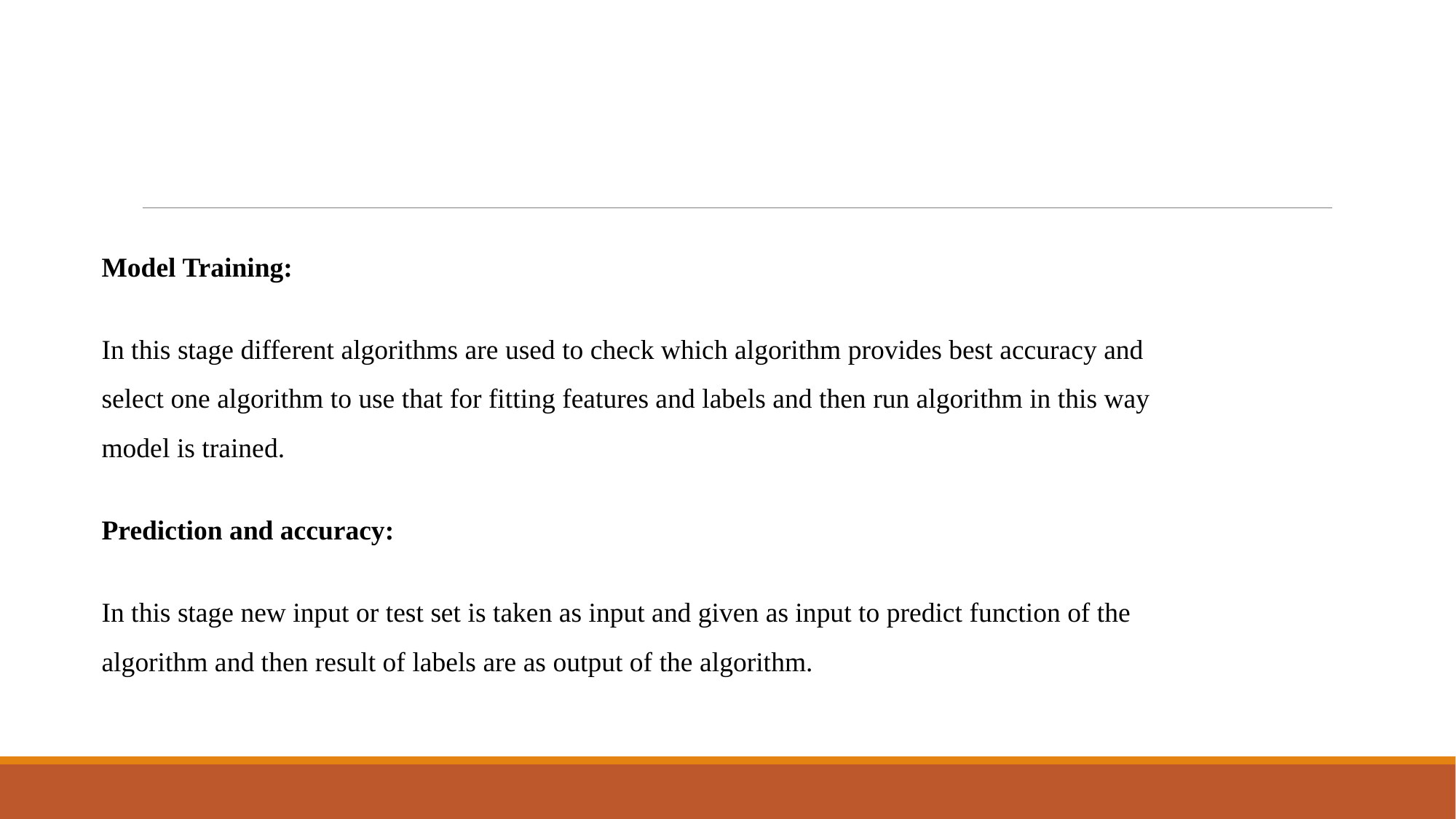

Model Training:
In this stage different algorithms are used to check which algorithm provides best accuracy and select one algorithm to use that for fitting features and labels and then run algorithm in this way model is trained.
Prediction and accuracy:
In this stage new input or test set is taken as input and given as input to predict function of the algorithm and then result of labels are as output of the algorithm.